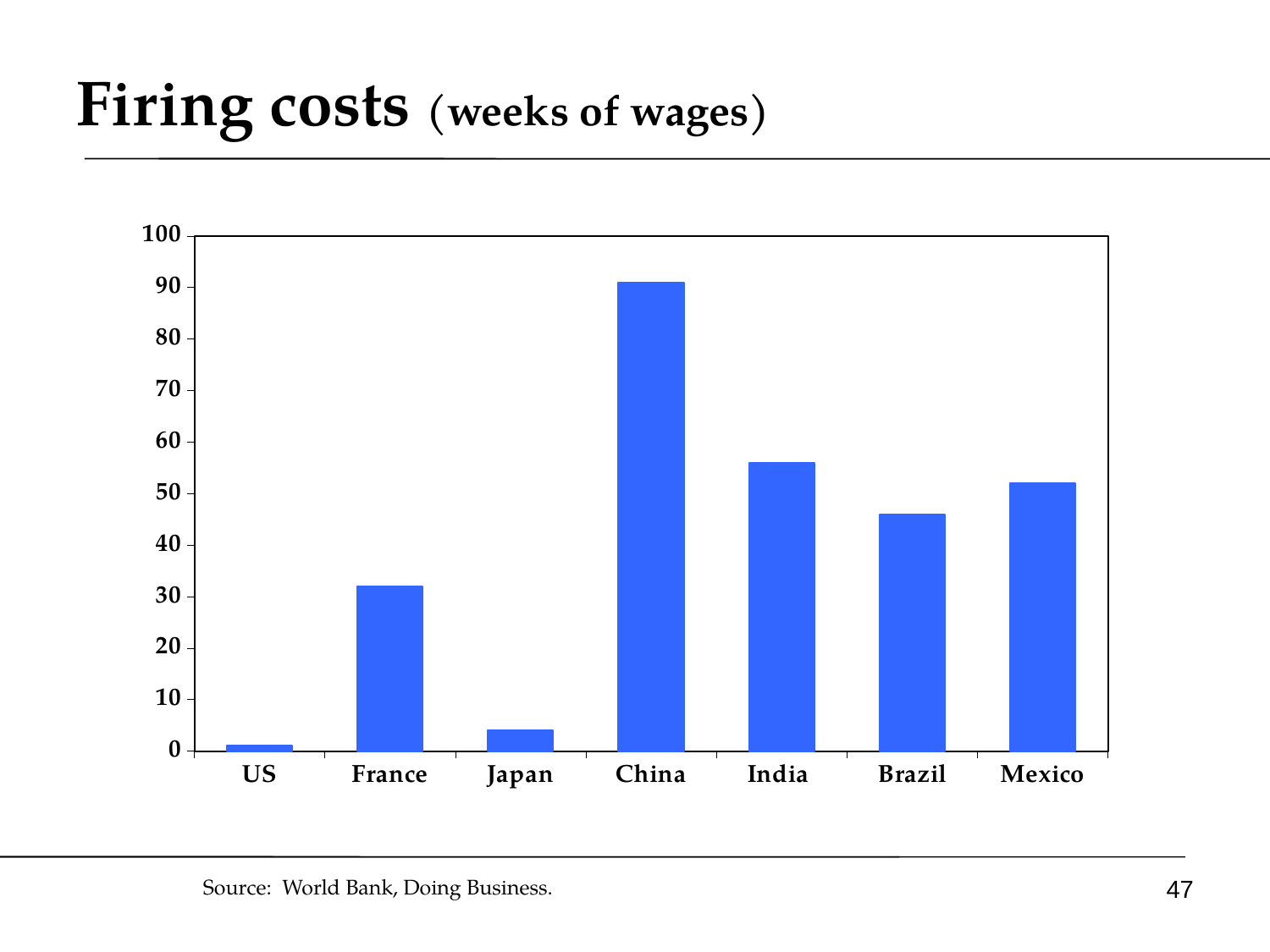

# Firing costs (weeks of wages)

### Chart

| Category | GDP pc |
|---|---|
| US | 1.0 |
| France | 32.0 |
| Japan | 4.0 |
| China | 91.0 |
| India  | 56.0 |
| Brazil | 46.0 |
| Mexico | 52.0 |
47
Source:  World Bank, Doing Business.